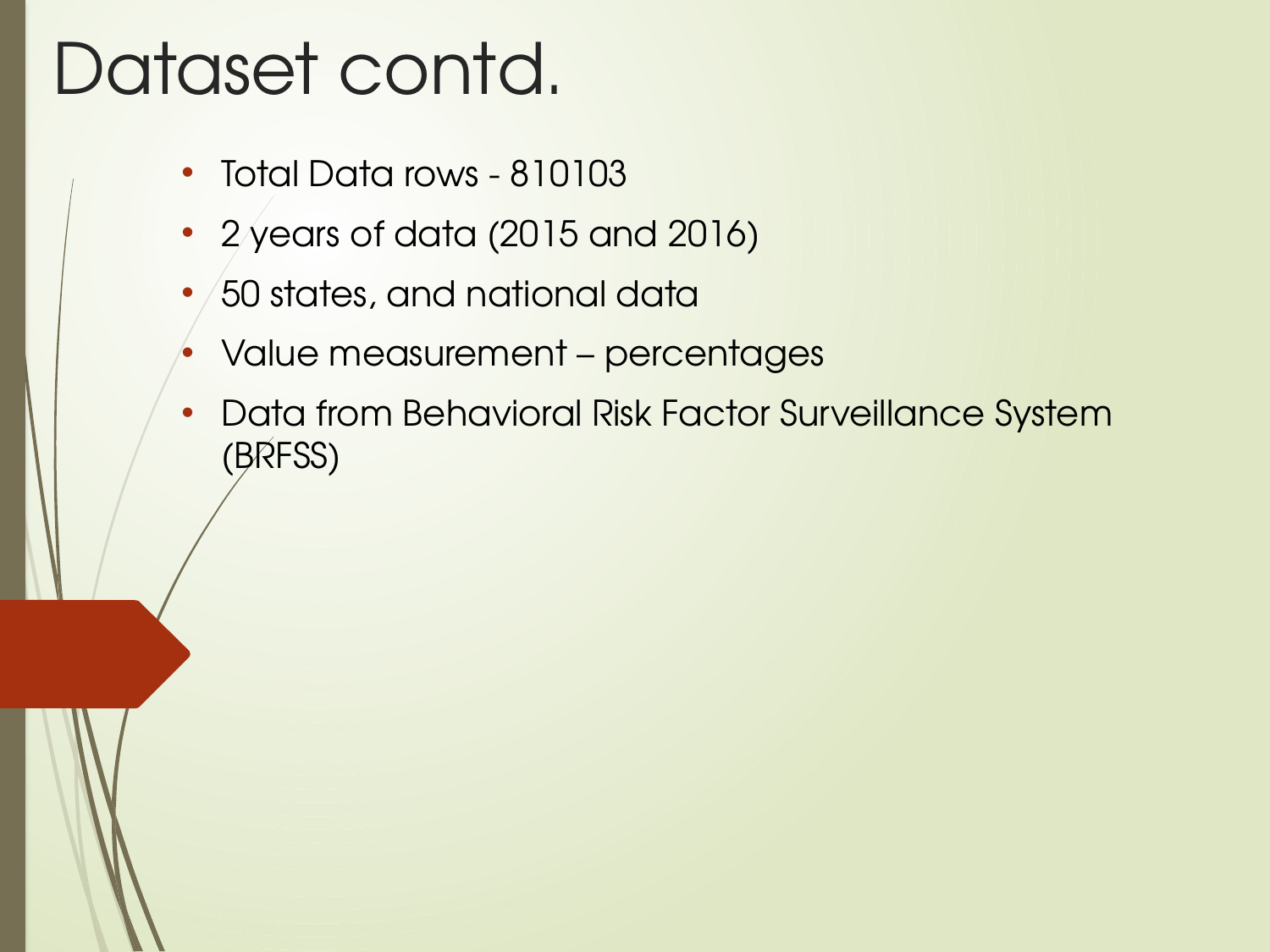

# Dataset contd.
Total Data rows - 810103
2 years of data (2015 and 2016)
50 states, and national data
Value measurement – percentages
Data from Behavioral Risk Factor Surveillance System (BRFSS)